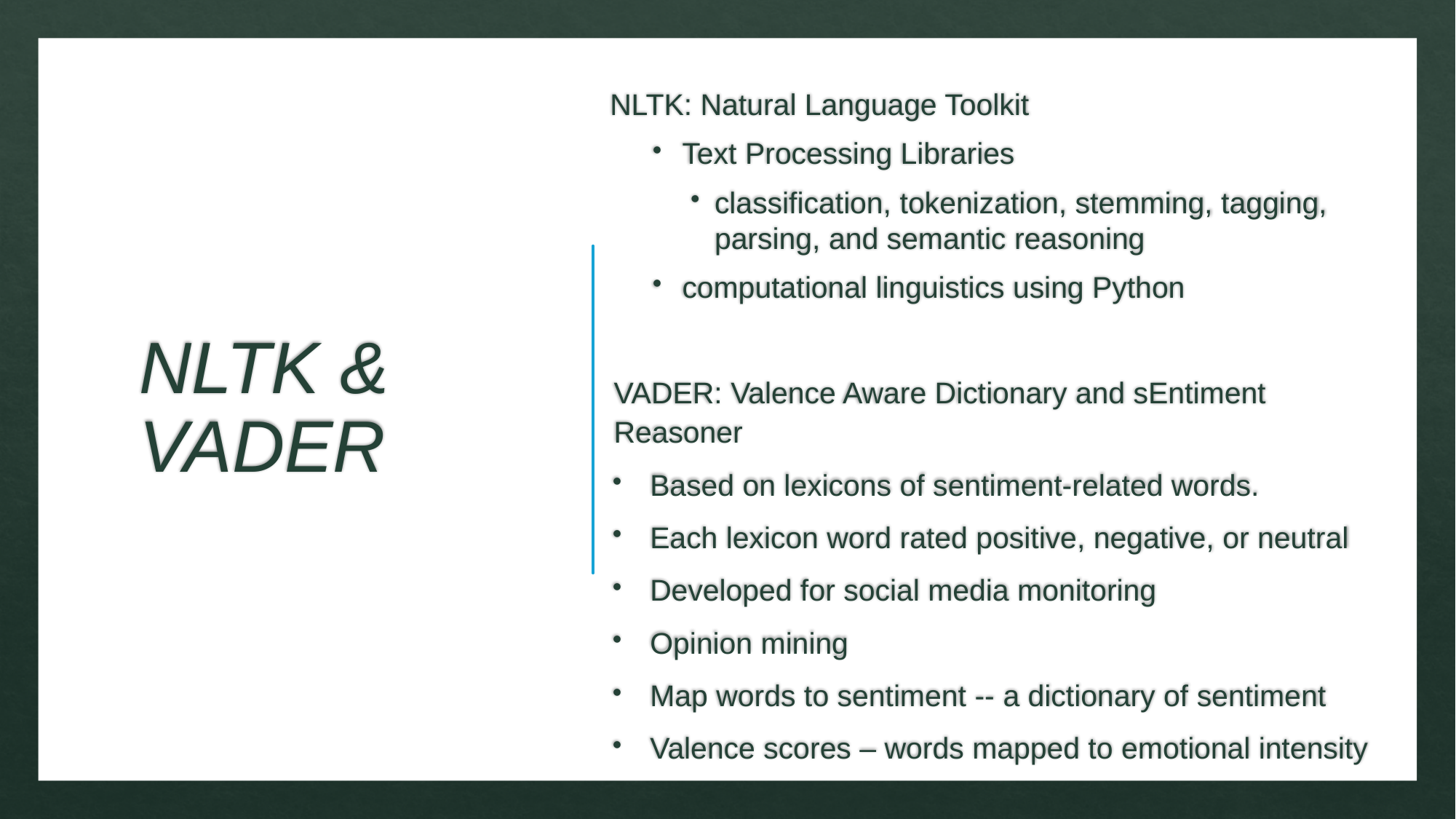

NLTK: Natural Language Toolkit
Text Processing Libraries
classification, tokenization, stemming, tagging, parsing, and semantic reasoning
computational linguistics using Python

VADER: Valence Aware Dictionary and sEntiment Reasoner
Based on lexicons of sentiment-related words.
Each lexicon word rated positive, negative, or neutral
Developed for social media monitoring
Opinion mining
Map words to sentiment -- a dictionary of sentiment
Valence scores – words mapped to emotional intensity

# NLTK & VADER